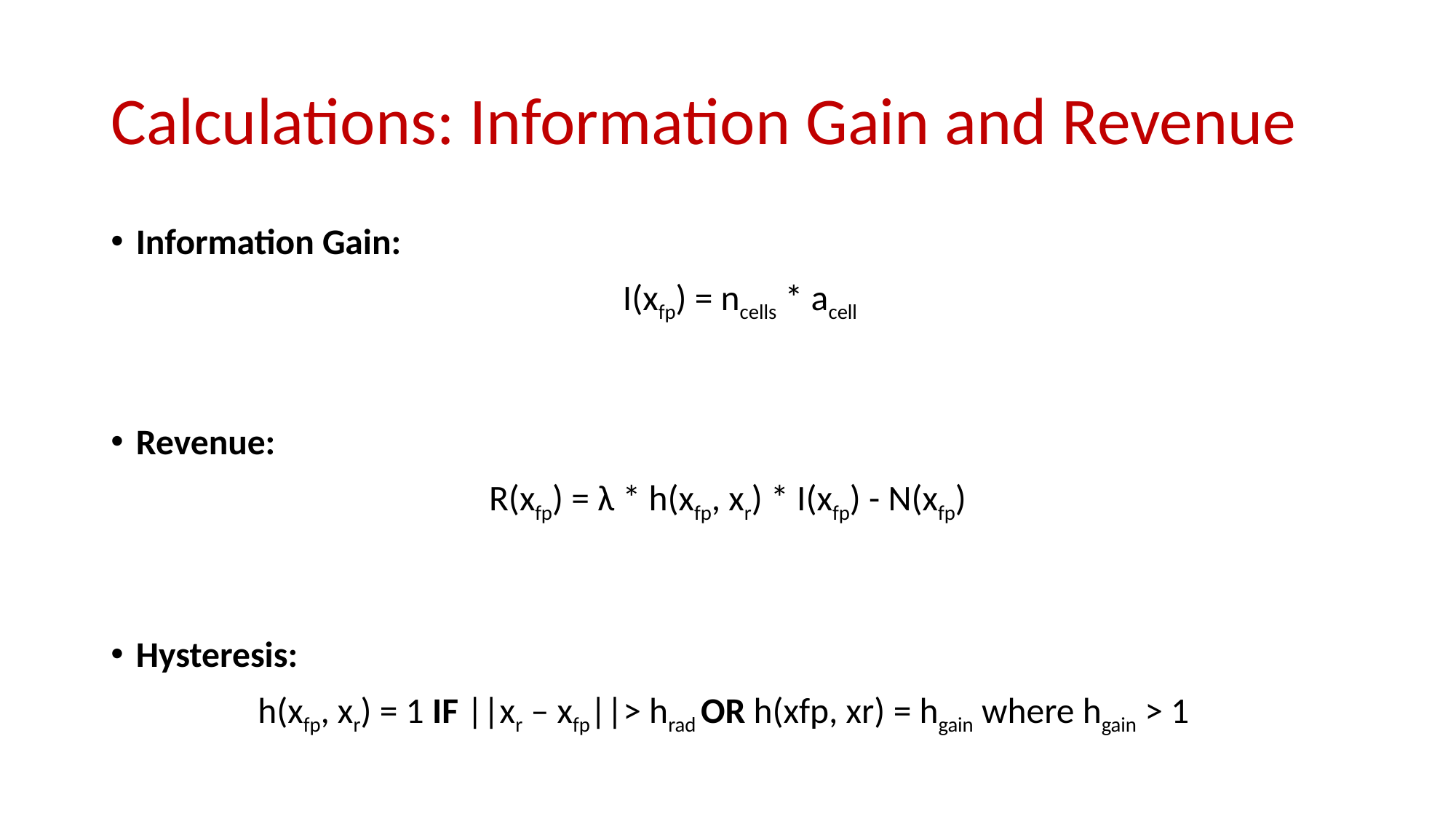

# Calculations: Information Gain and Revenue
Information Gain:
   I(xfp) = ncells * acell

Revenue:
R(xfp) = λ * h(xfp, xr) * I(xfp) - N(xfp)

Hysteresis:
h(xfp, xr) = 1 IF ||xr – xfp||> hrad OR h(xfp, xr) = hgain where hgain > 1